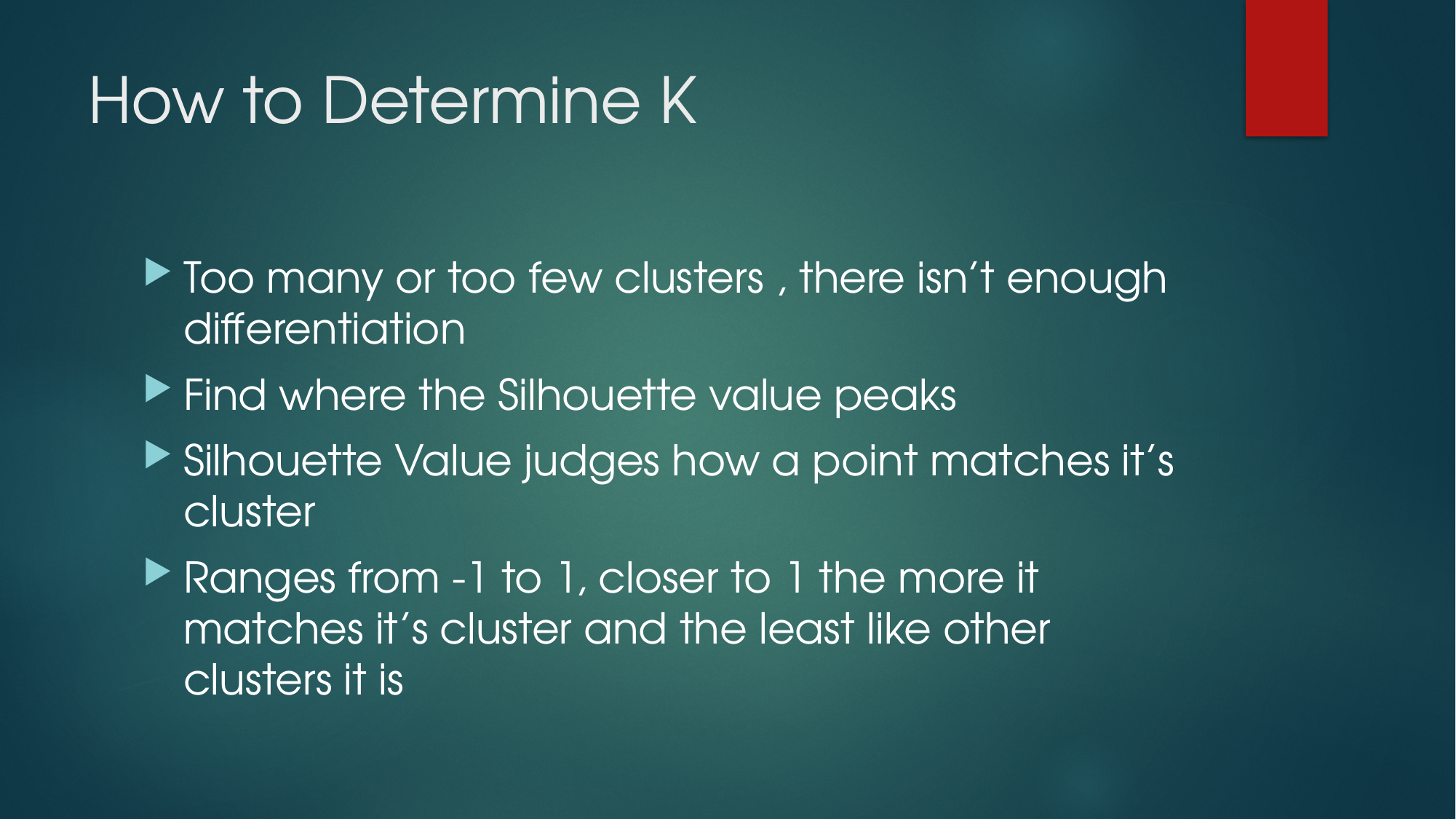

# How to Determine K
Too many or too few clusters , there isn’t enough differentiation
Find where the Silhouette value peaks
Silhouette Value judges how a point matches it’s cluster
Ranges from -1 to 1, closer to 1 the more it matches it’s cluster and the least like other clusters it is